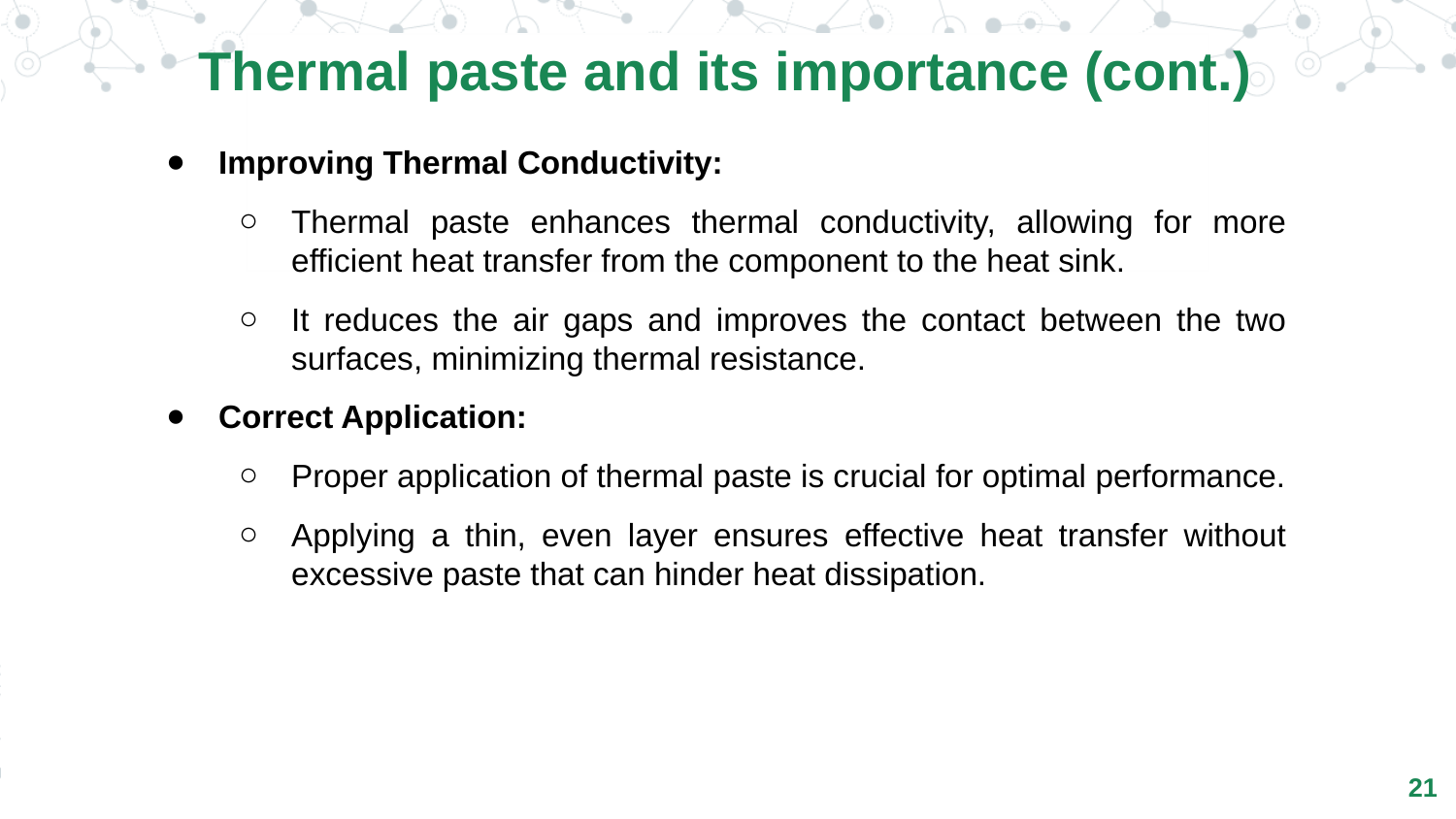

Thermal paste and its importance (cont.)

Improving Thermal Conductivity:
Thermal paste enhances thermal conductivity, allowing for more efficient heat transfer from the component to the heat sink.
It reduces the air gaps and improves the contact between the two surfaces, minimizing thermal resistance.
Correct Application:
Proper application of thermal paste is crucial for optimal performance.
Applying a thin, even layer ensures effective heat transfer without excessive paste that can hinder heat dissipation.
21